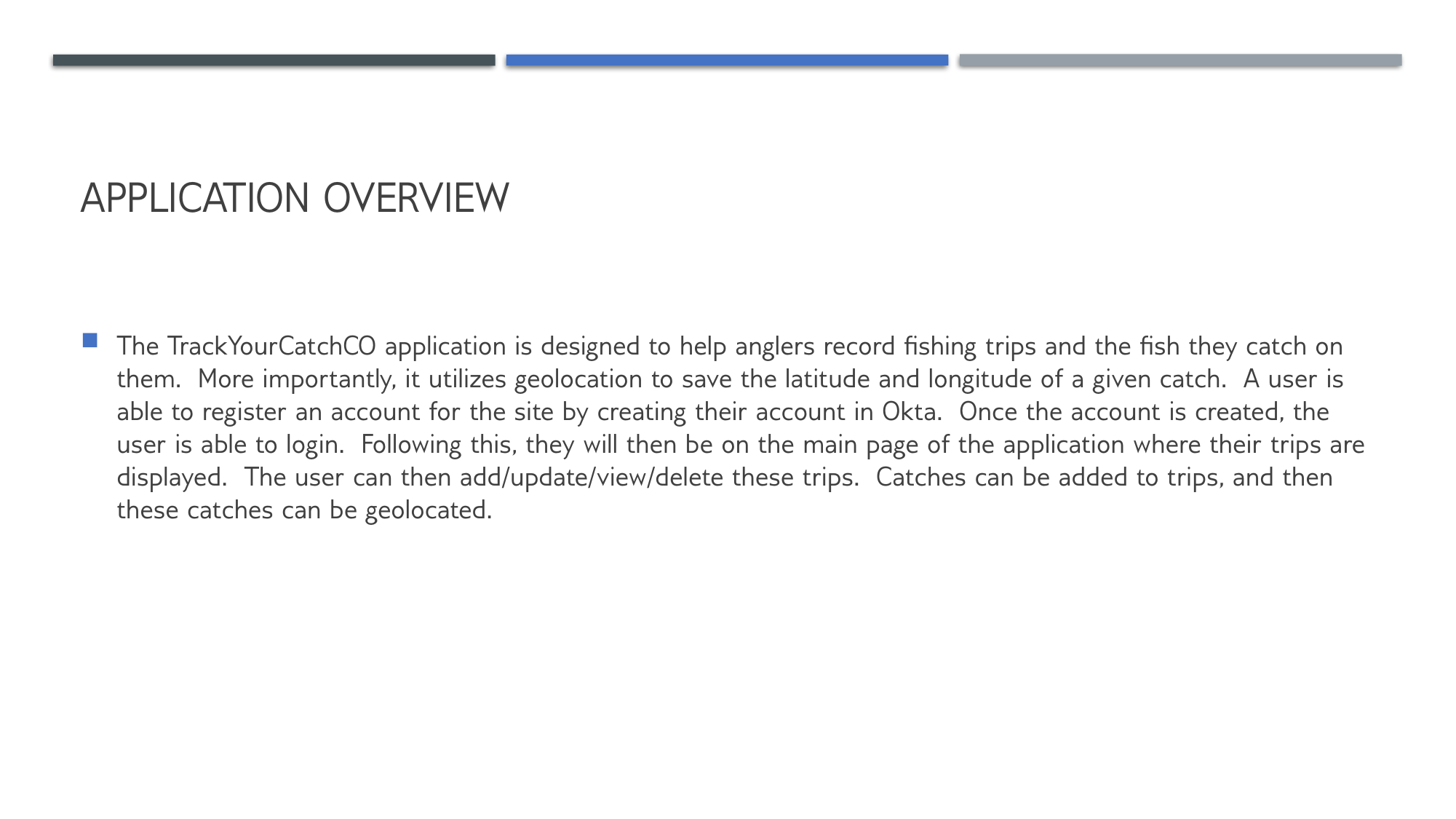

# Application Overview
The TrackYourCatchCO application is designed to help anglers record fishing trips and the fish they catch on them.  More importantly, it utilizes geolocation to save the latitude and longitude of a given catch.  A user is able to register an account for the site by creating their account in Okta.  Once the account is created, the user is able to login.  Following this, they will then be on the main page of the application where their trips are displayed.  The user can then add/update/view/delete these trips.  Catches can be added to trips, and then these catches can be geolocated.